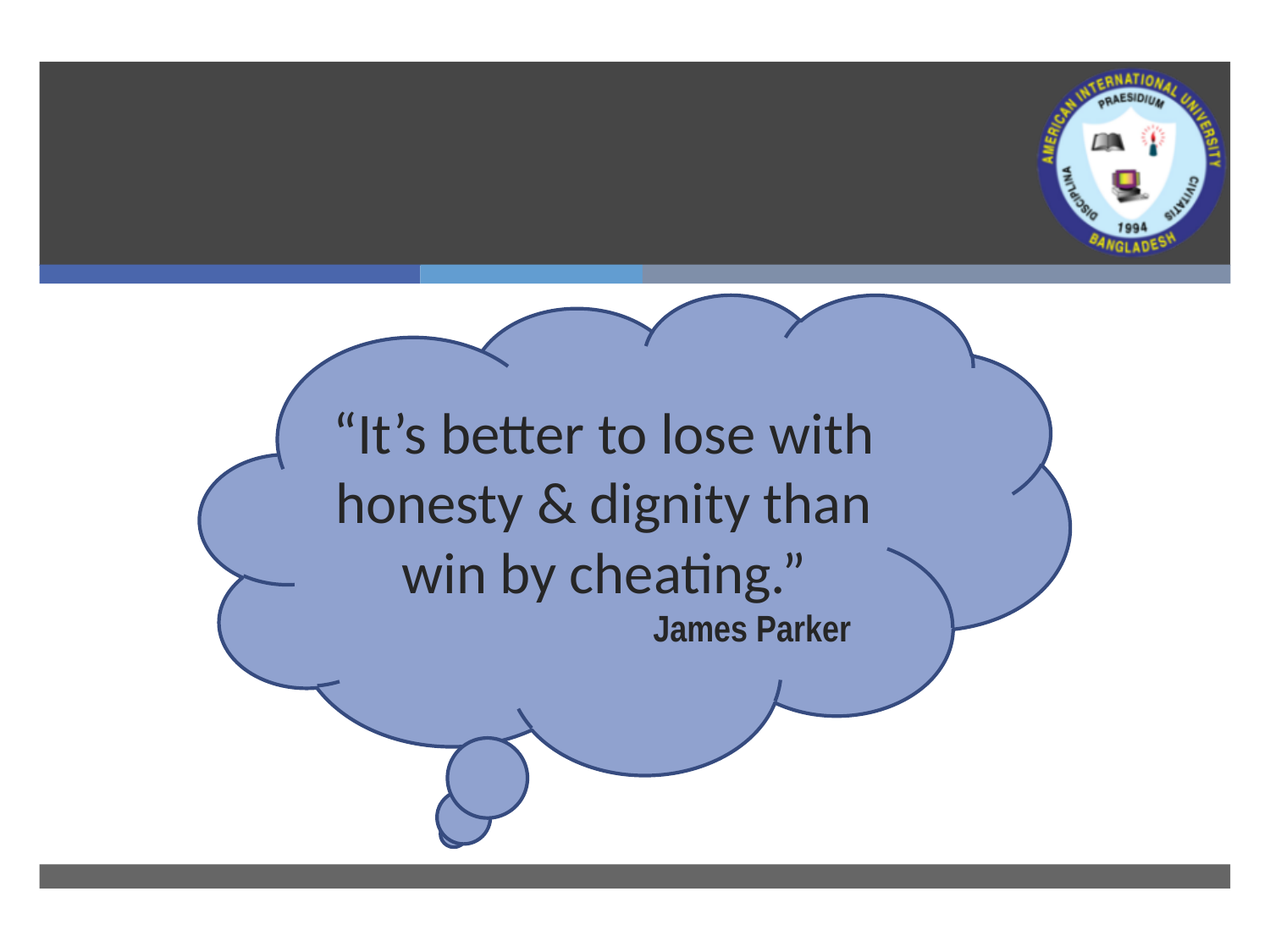

“It’s better to lose with honesty & dignity than win by cheating.”
                                    James Parker